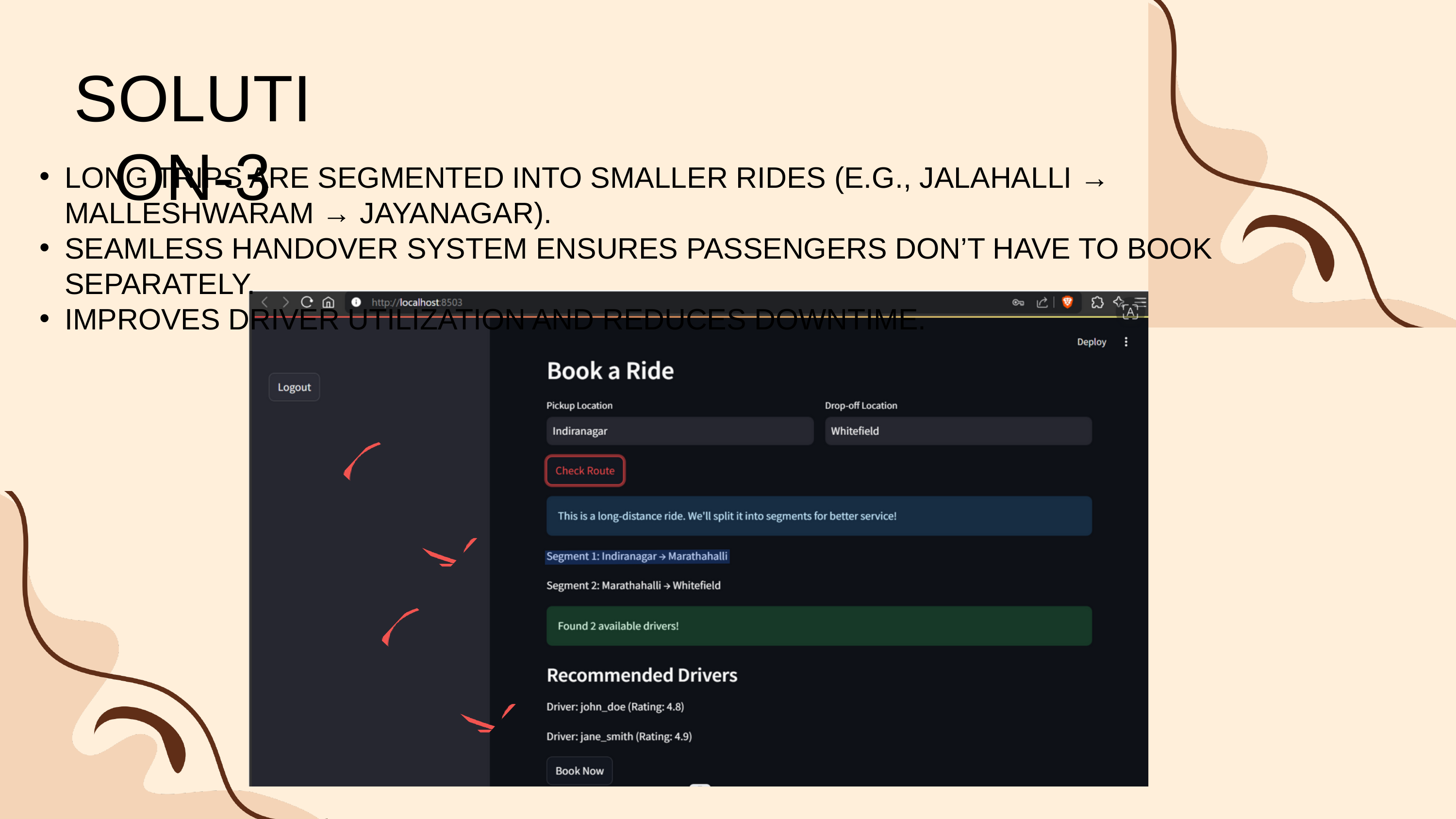

SOLUTION-3
LONG TRIPS ARE SEGMENTED INTO SMALLER RIDES (E.G., JALAHALLI → MALLESHWARAM → JAYANAGAR).
SEAMLESS HANDOVER SYSTEM ENSURES PASSENGERS DON’T HAVE TO BOOK SEPARATELY.
IMPROVES DRIVER UTILIZATION AND REDUCES DOWNTIME.